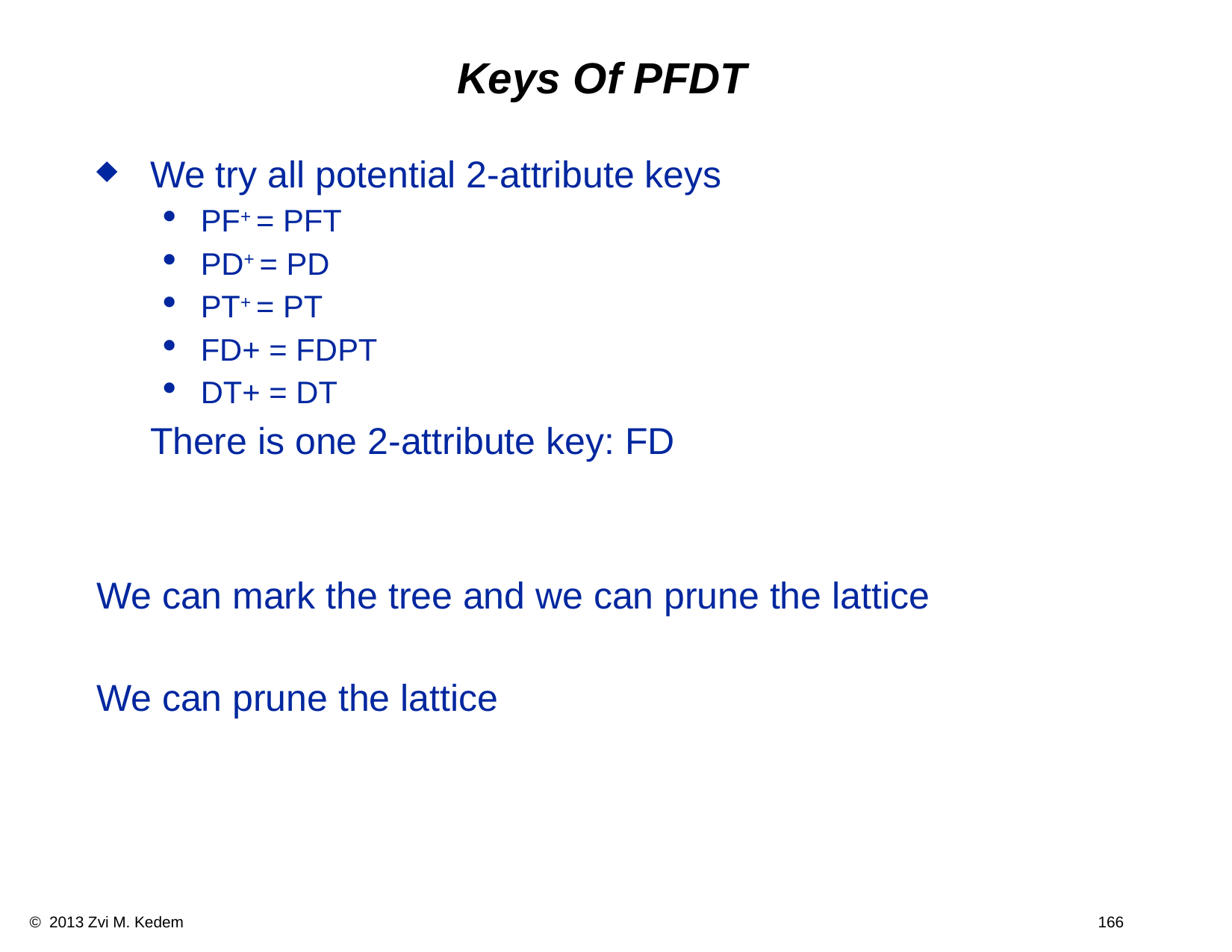

# Keys Of PFDT
We try all potential 2-attribute keys
PF+ = PFT
PD+ = PD
PT+ = PT
FD+ = FDPT
DT+ = DT
	There is one 2-attribute key: FD

We can mark the tree and we can prune the lattice

We can prune the lattice